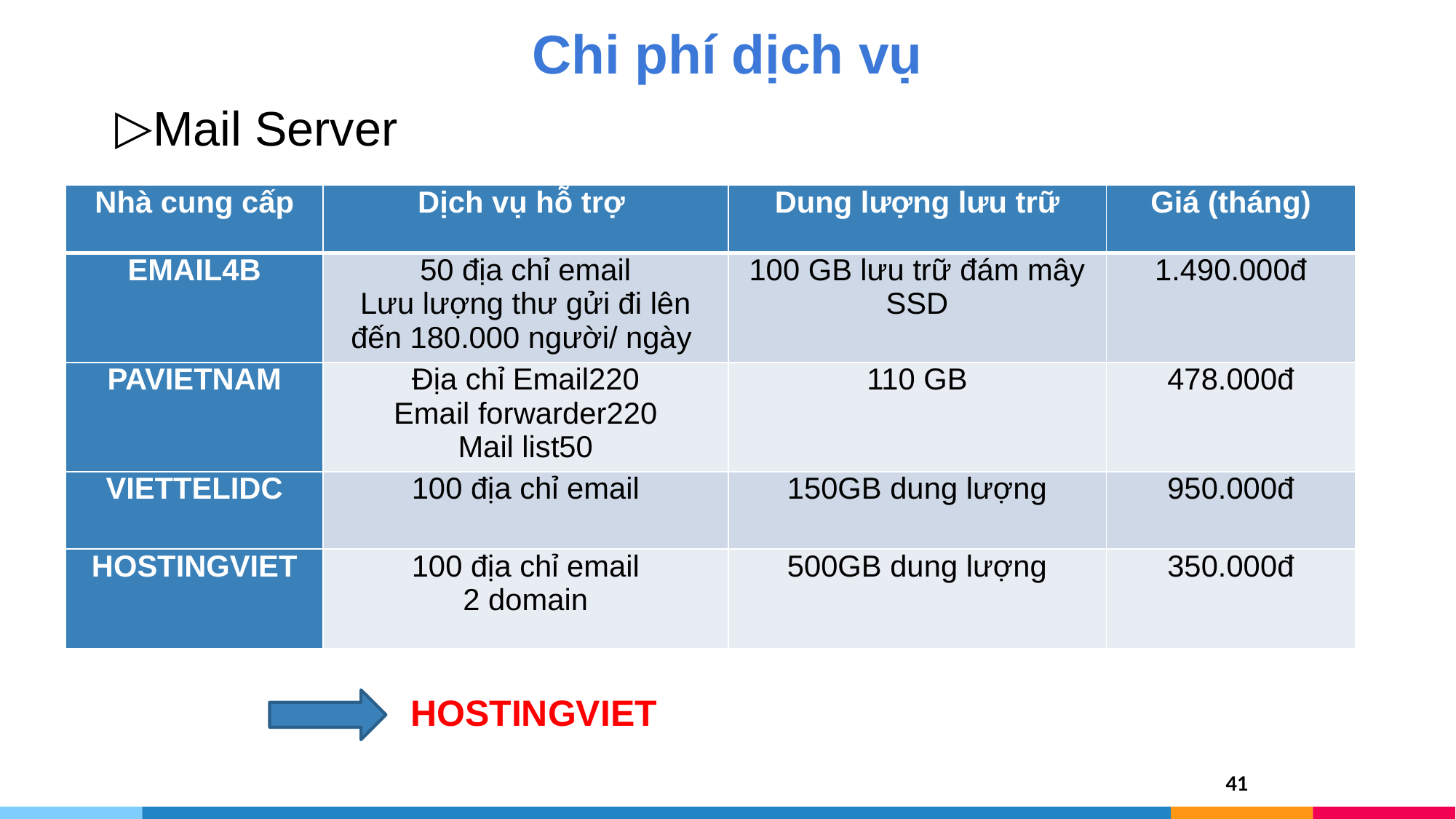

# Chi phí dịch vụ
Mail Server
| Nhà cung cấp | Dịch vụ hỗ trợ | Dung lượng lưu trữ | Giá (tháng) |
| --- | --- | --- | --- |
| EMAIL4B | 50 địa chỉ email Lưu lượng thư gửi đi lên đến 180.000 người/ ngày | 100 GB lưu trữ đám mây SSD | 1.490.000đ |
| PAVIETNAM | Địa chỉ Email220 Email forwarder220 Mail list50 | 110 GB | 478.000đ |
| VIETTELIDC | 100 địa chỉ email | 150GB dung lượng | 950.000đ |
| HOSTINGVIET | 100 địa chỉ email 2 domain | 500GB dung lượng | 350.000đ |
HOSTINGVIET

41